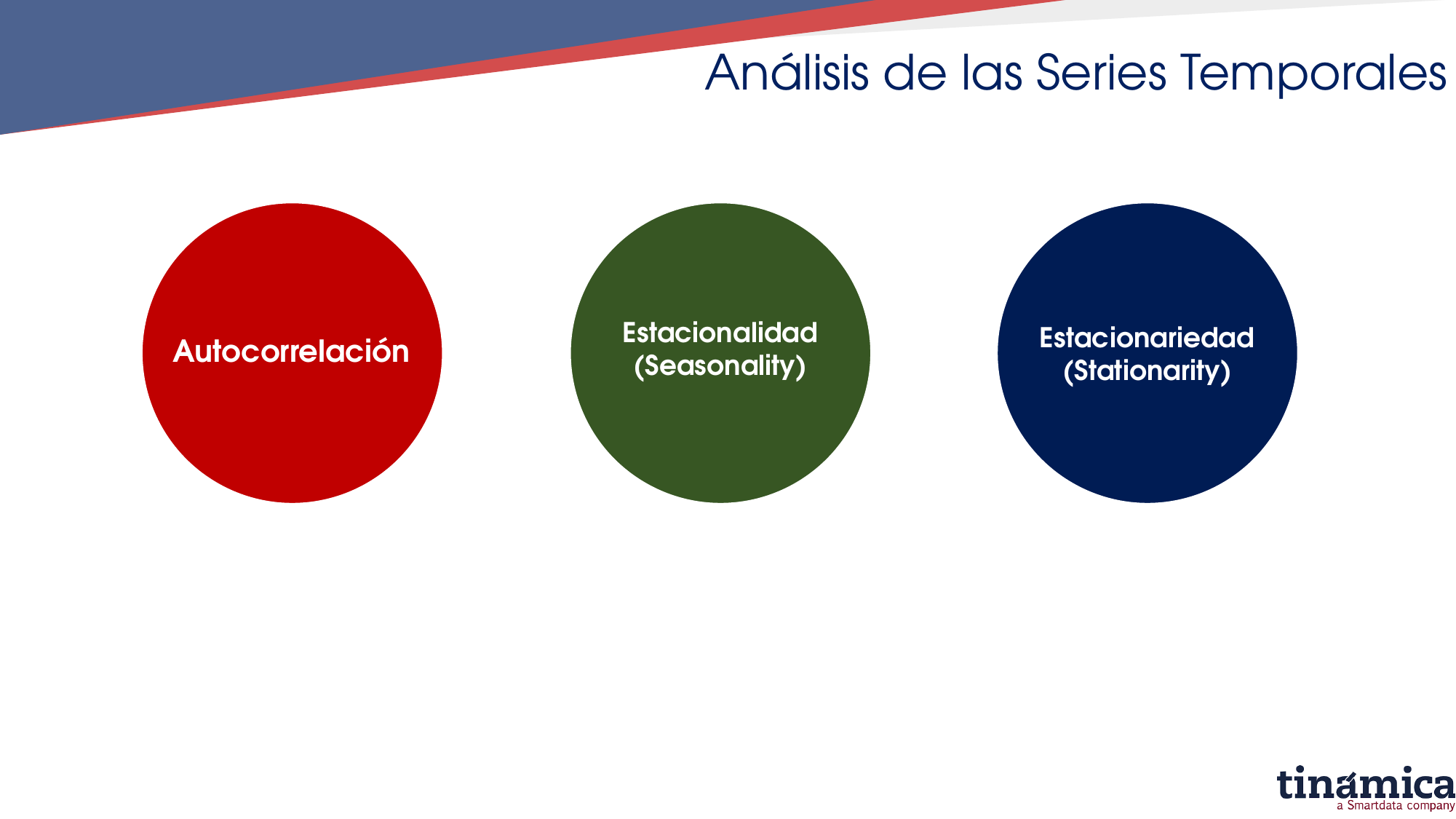

Análisis de las Series Temporales

Autocorrelación

Estacionalidad
(Seasonality)

Estacionariedad (Stationarity)